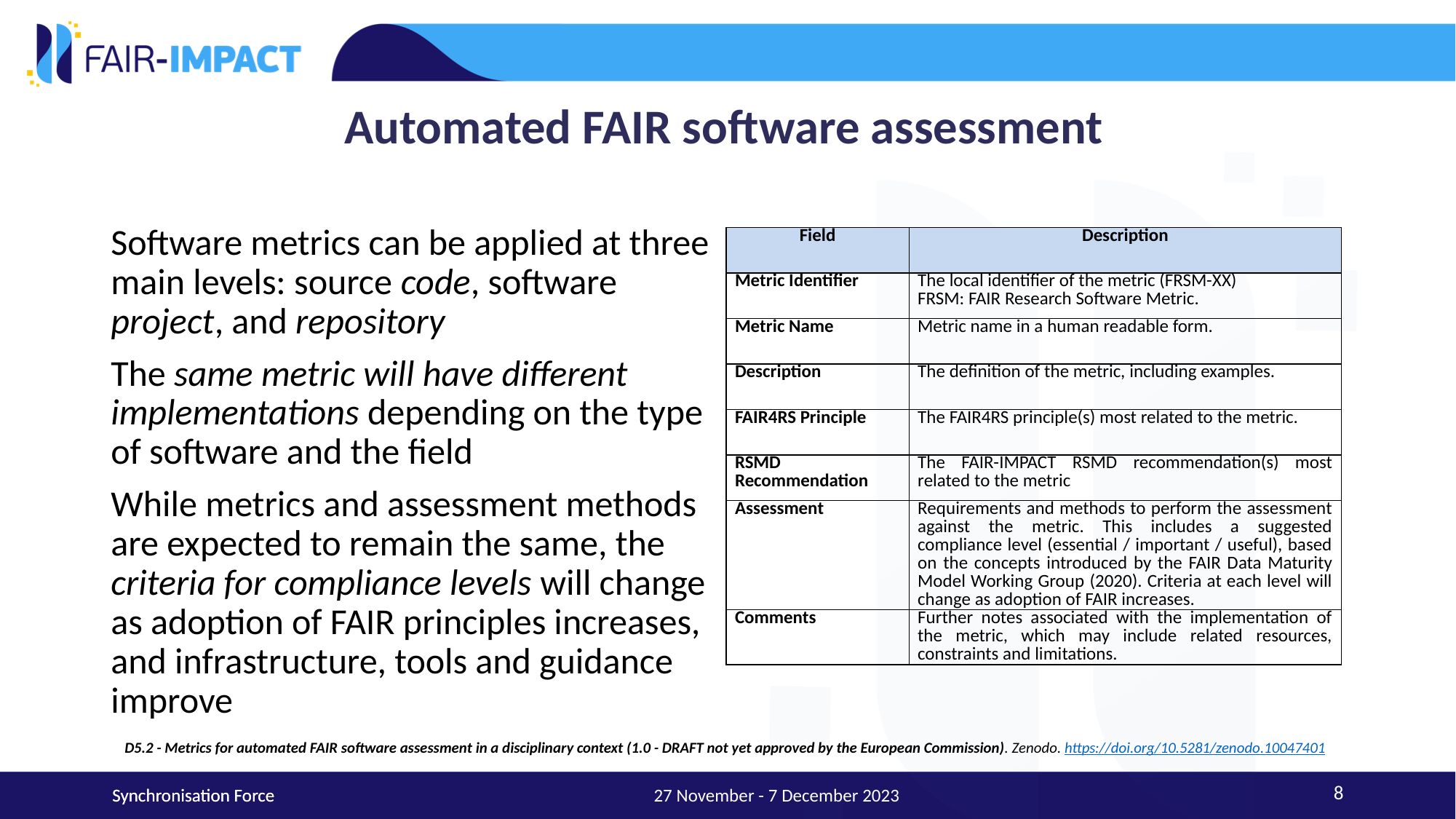

# Automated FAIR software assessment
Software metrics can be applied at three main levels: source code, software project, and repository
The same metric will have different implementations depending on the type of software and the field
While metrics and assessment methods are expected to remain the same, the criteria for compliance levels will change as adoption of FAIR principles increases, and infrastructure, tools and guidance improve
| Field | Description |
| --- | --- |
| Metric Identifier | The local identifier of the metric (FRSM-XX) FRSM: FAIR Research Software Metric. |
| Metric Name | Metric name in a human readable form. |
| Description | The definition of the metric, including examples. |
| FAIR4RS Principle | The FAIR4RS principle(s) most related to the metric. |
| RSMD Recommendation | The FAIR-IMPACT RSMD recommendation(s) most related to the metric |
| Assessment | Requirements and methods to perform the assessment against the metric. This includes a suggested compliance level (essential / important / useful), based on the concepts introduced by the FAIR Data Maturity Model Working Group (2020). Criteria at each level will change as adoption of FAIR increases. |
| Comments | Further notes associated with the implementation of the metric, which may include related resources, constraints and limitations. |
D5.2 - Metrics for automated FAIR software assessment in a disciplinary context (1.0 - DRAFT not yet approved by the European Commission). Zenodo. https://doi.org/10.5281/zenodo.10047401